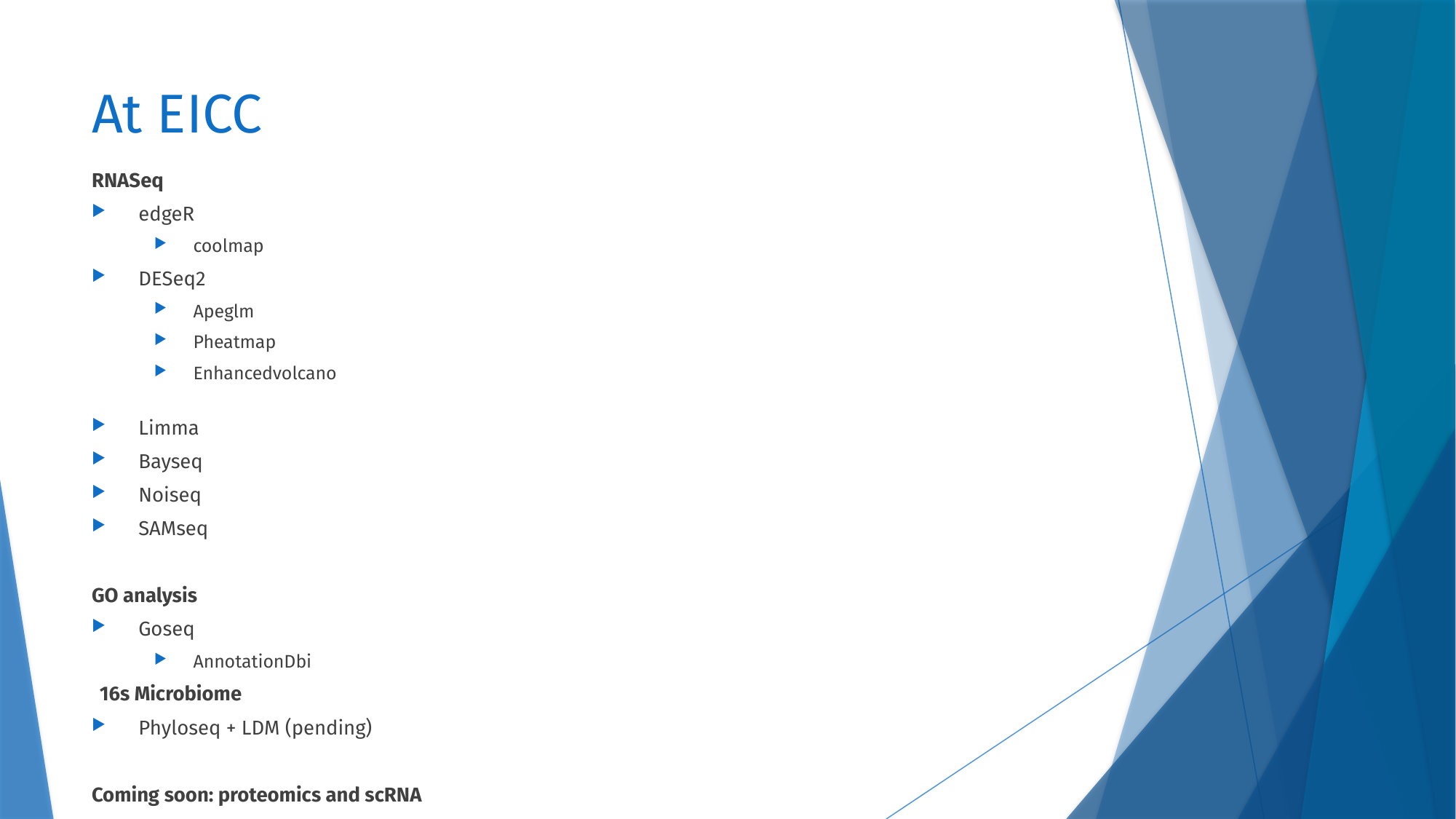

# At EICC
RNASeq
edgeR
coolmap
DESeq2
Apeglm
Pheatmap
Enhancedvolcano
Limma
Bayseq
Noiseq
SAMseq

GO analysis
Goseq
AnnotationDbi
16s Microbiome
Phyloseq + LDM (pending)

Coming soon: proteomics and scRNA